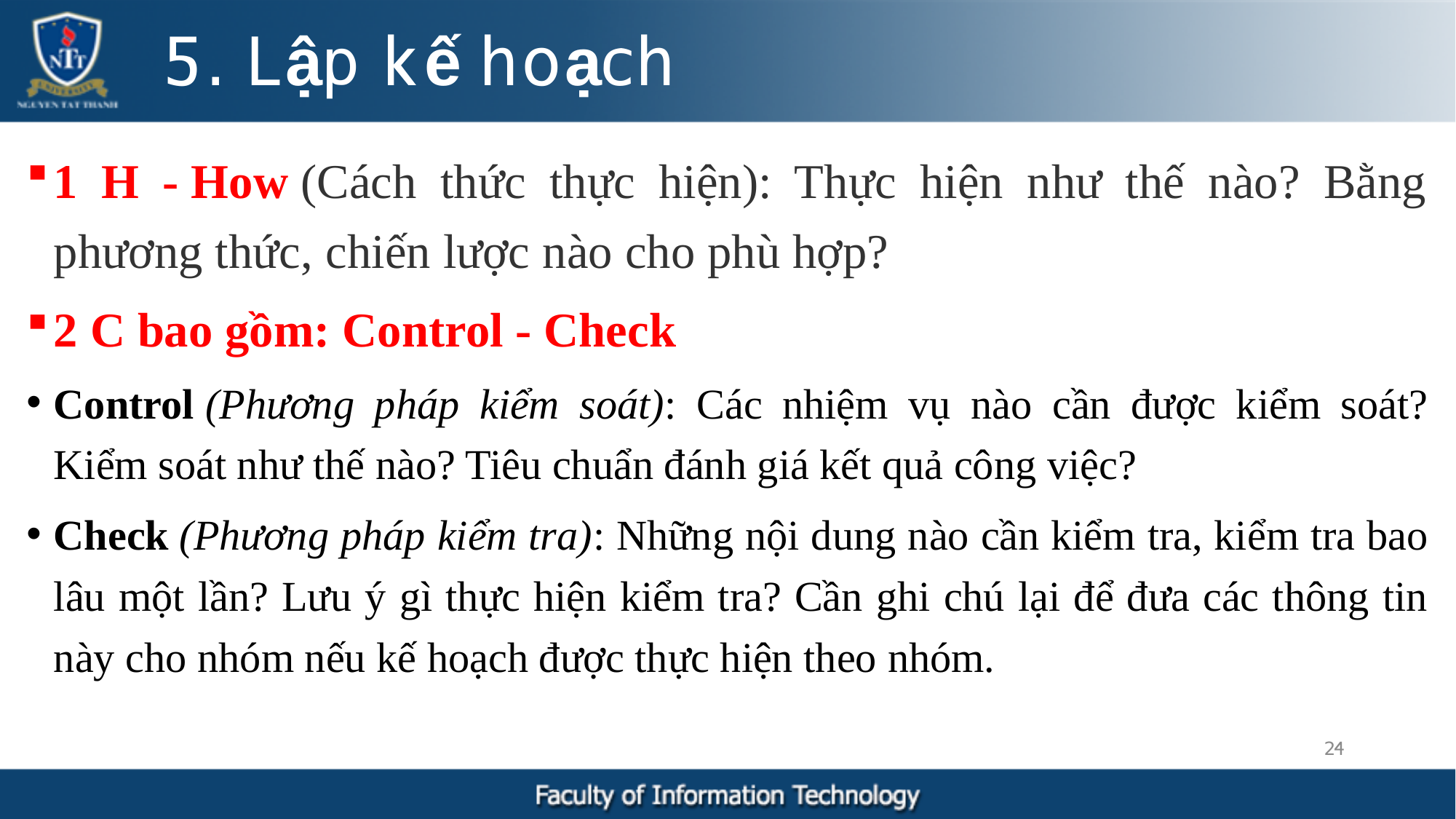

5. Lập kế hoạch
1 H - How (Cách thức thực hiện): Thực hiện như thế nào? Bằng phương thức, chiến lược nào cho phù hợp?
2 C bao gồm: Control - Check
Control (Phương pháp kiểm soát): Các nhiệm vụ nào cần được kiểm soát? Kiểm soát như thế nào? Tiêu chuẩn đánh giá kết quả công việc?
Check (Phương pháp kiểm tra): Những nội dung nào cần kiểm tra, kiểm tra bao lâu một lần? Lưu ý gì thực hiện kiểm tra? Cần ghi chú lại để đưa các thông tin này cho nhóm nếu kế hoạch được thực hiện theo nhóm.

24